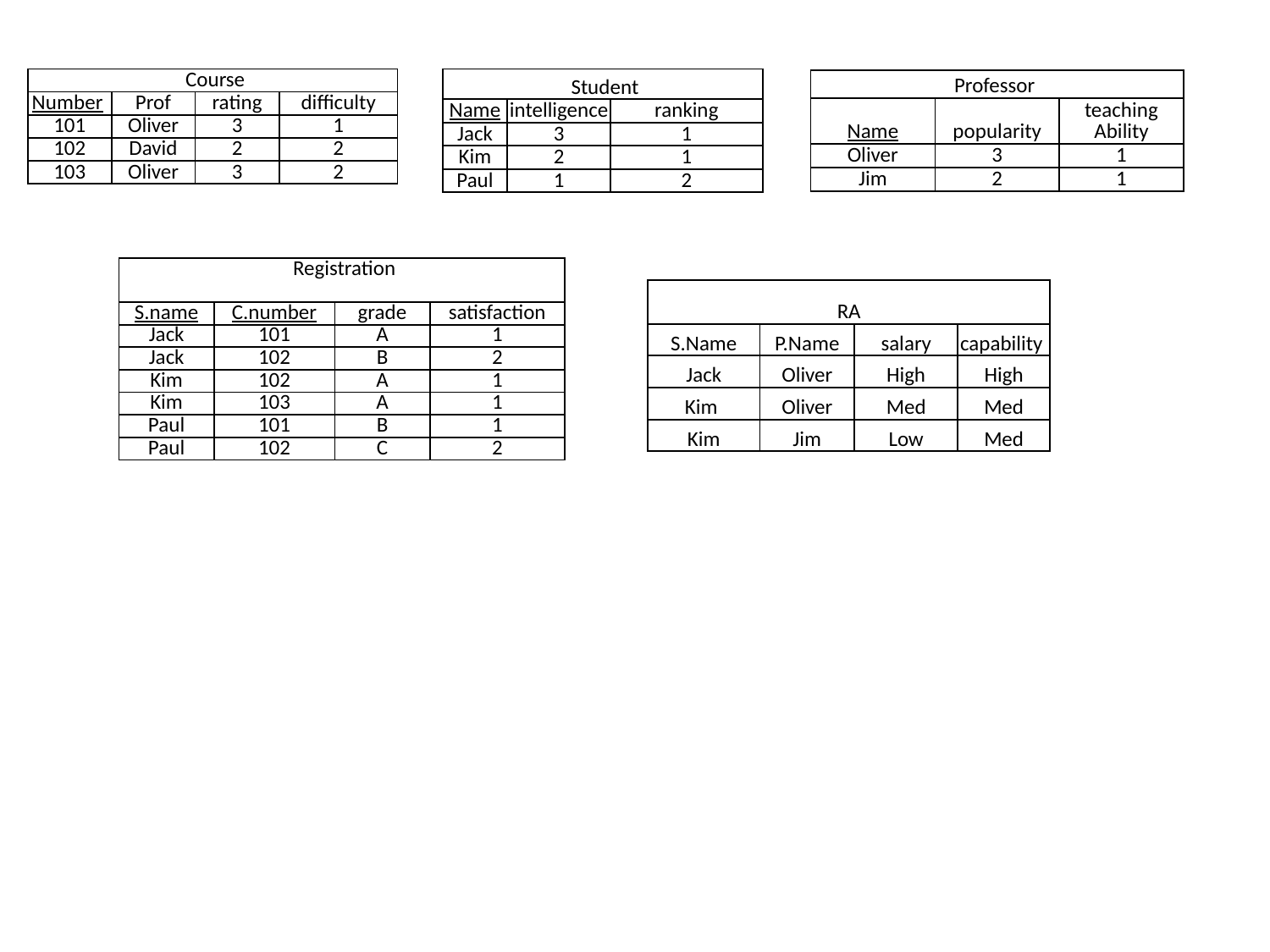

| Course |  |  |  |
| --- | --- | --- | --- |
| Number | Prof | rating | difficulty |
| 101 | Oliver | 3 | 1 |
| 102 | David | 2 | 2 |
| 103 | Oliver | 3 | 2 |
| Student |  |  |
| --- | --- | --- |
| Name | intelligence | ranking |
| Jack | 3 | 1 |
| Kim | 2 | 1 |
| Paul | 1 | 2 |
| Professor |  |  |
| --- | --- | --- |
| Name | popularity | teaching Ability |
| Oliver | 3 | 1 |
| Jim | 2 | 1 |
| Registration |  |  |  |
| --- | --- | --- | --- |
| S.name | C.number | grade | satisfaction |
| Jack | 101 | A | 1 |
| Jack | 102 | B | 2 |
| Kim | 102 | A | 1 |
| Kim | 103 | A | 1 |
| Paul | 101 | B | 1 |
| Paul | 102 | C | 2 |
| RA |  |  |  |
| --- | --- | --- | --- |
| S.Name | P.Name | salary | capability |
| Jack | Oliver | High | High |
| Kim | Oliver | Med | Med |
| Kim | Jim | Low | Med |